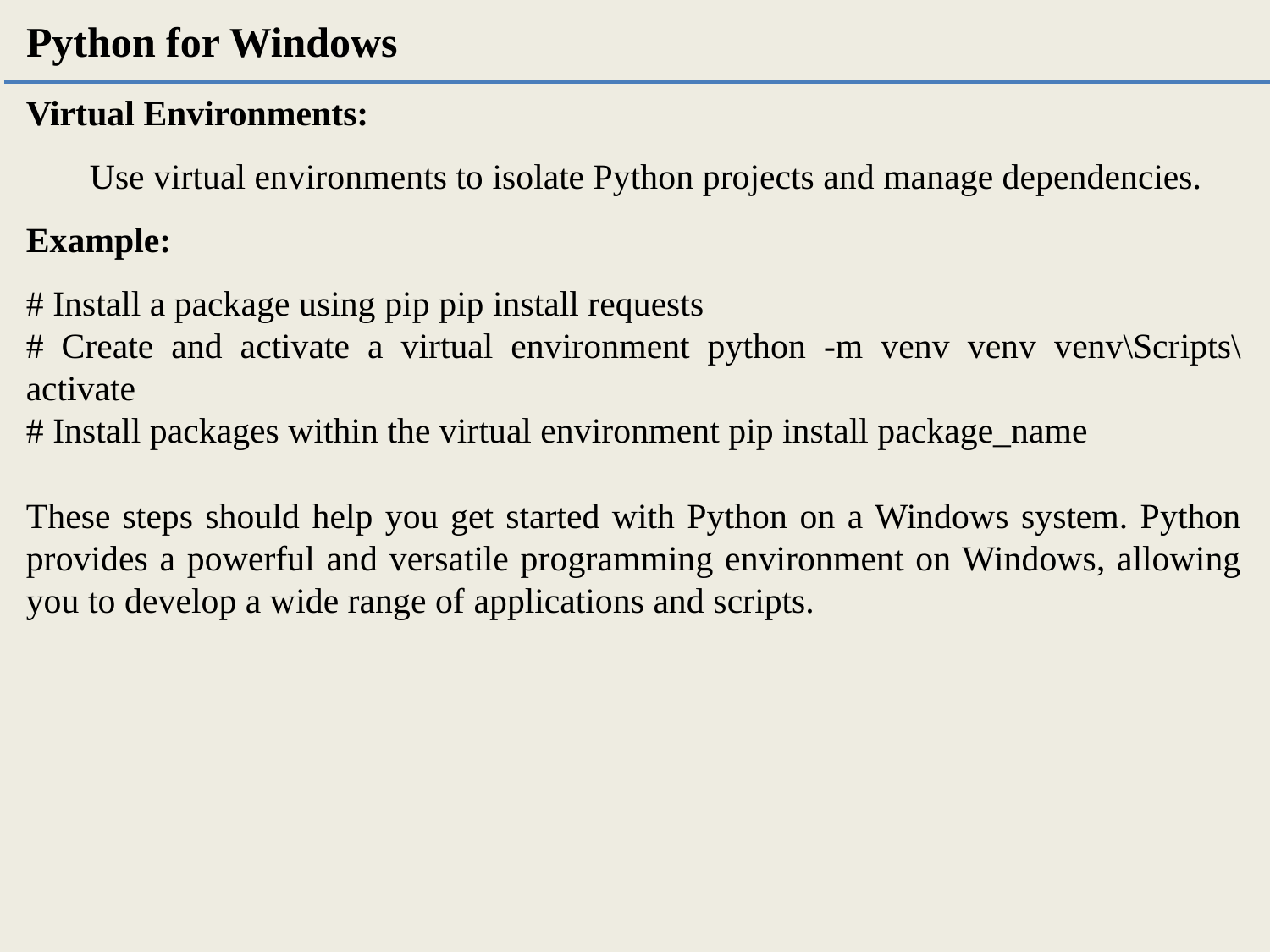

Python for Windows
Virtual Environments:
Use virtual environments to isolate Python projects and manage dependencies.
Example:
# Install a package using pip pip install requests
# Create and activate a virtual environment python -m venv venv venv\Scripts\activate
# Install packages within the virtual environment pip install package_name

These steps should help you get started with Python on a Windows system. Python provides a powerful and versatile programming environment on Windows, allowing you to develop a wide range of applications and scripts.